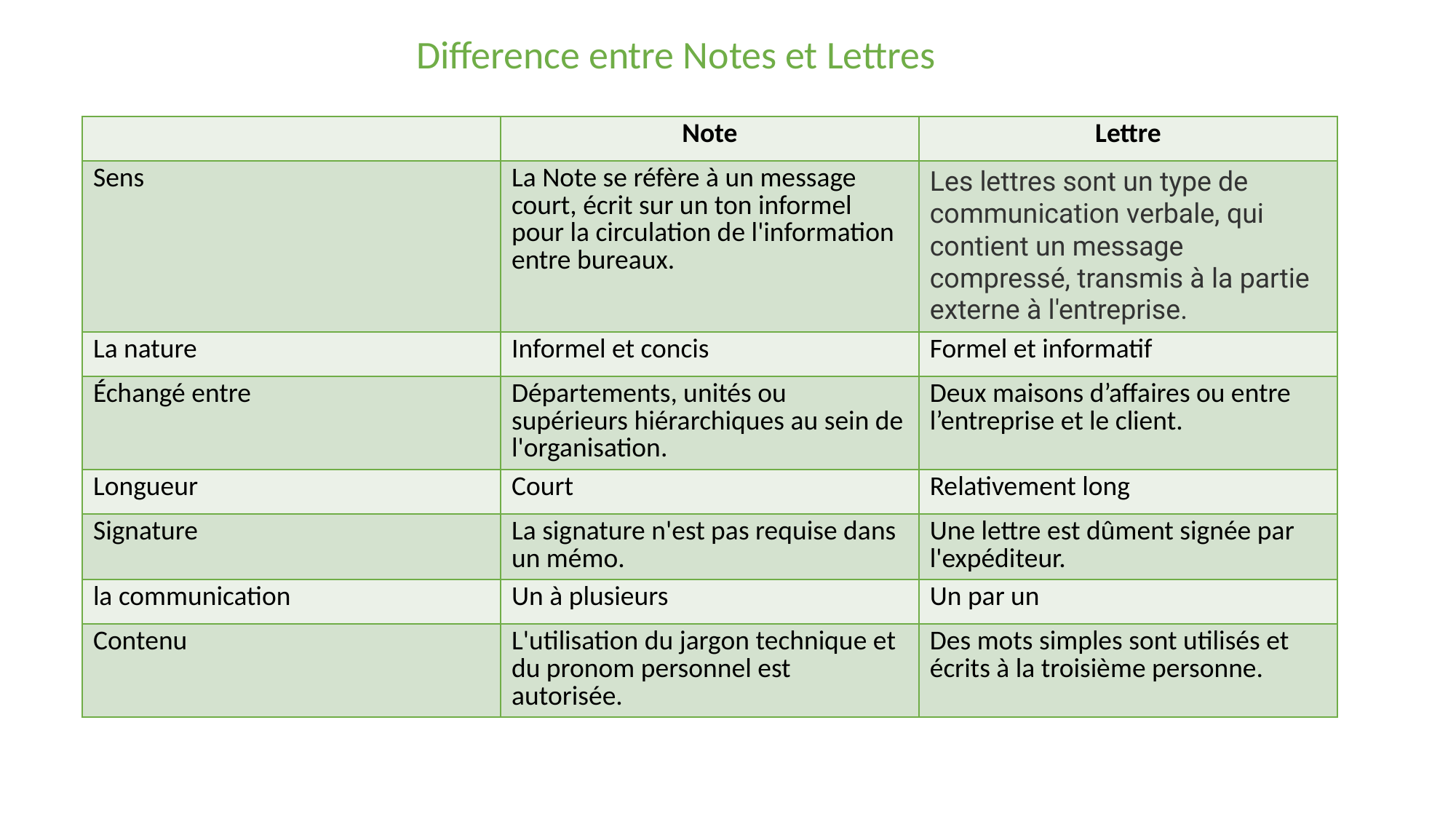

# Difference entre Notes et Lettres
|  | Note | Lettre |
| --- | --- | --- |
| Sens | La Note se réfère à un message court, écrit sur un ton informel pour la circulation de l'information entre bureaux. | Les lettres sont un type de communication verbale, qui contient un message compressé, transmis à la partie externe à l'entreprise. |
| La nature | Informel et concis | Formel et informatif |
| Échangé entre | Départements, unités ou supérieurs hiérarchiques au sein de l'organisation. | Deux maisons d’affaires ou entre l’entreprise et le client. |
| Longueur | Court | Relativement long |
| Signature | La signature n'est pas requise dans un mémo. | Une lettre est dûment signée par l'expéditeur. |
| la communication | Un à plusieurs | Un par un |
| Contenu | L'utilisation du jargon technique et du pronom personnel est autorisée. | Des mots simples sont utilisés et écrits à la troisième personne. |